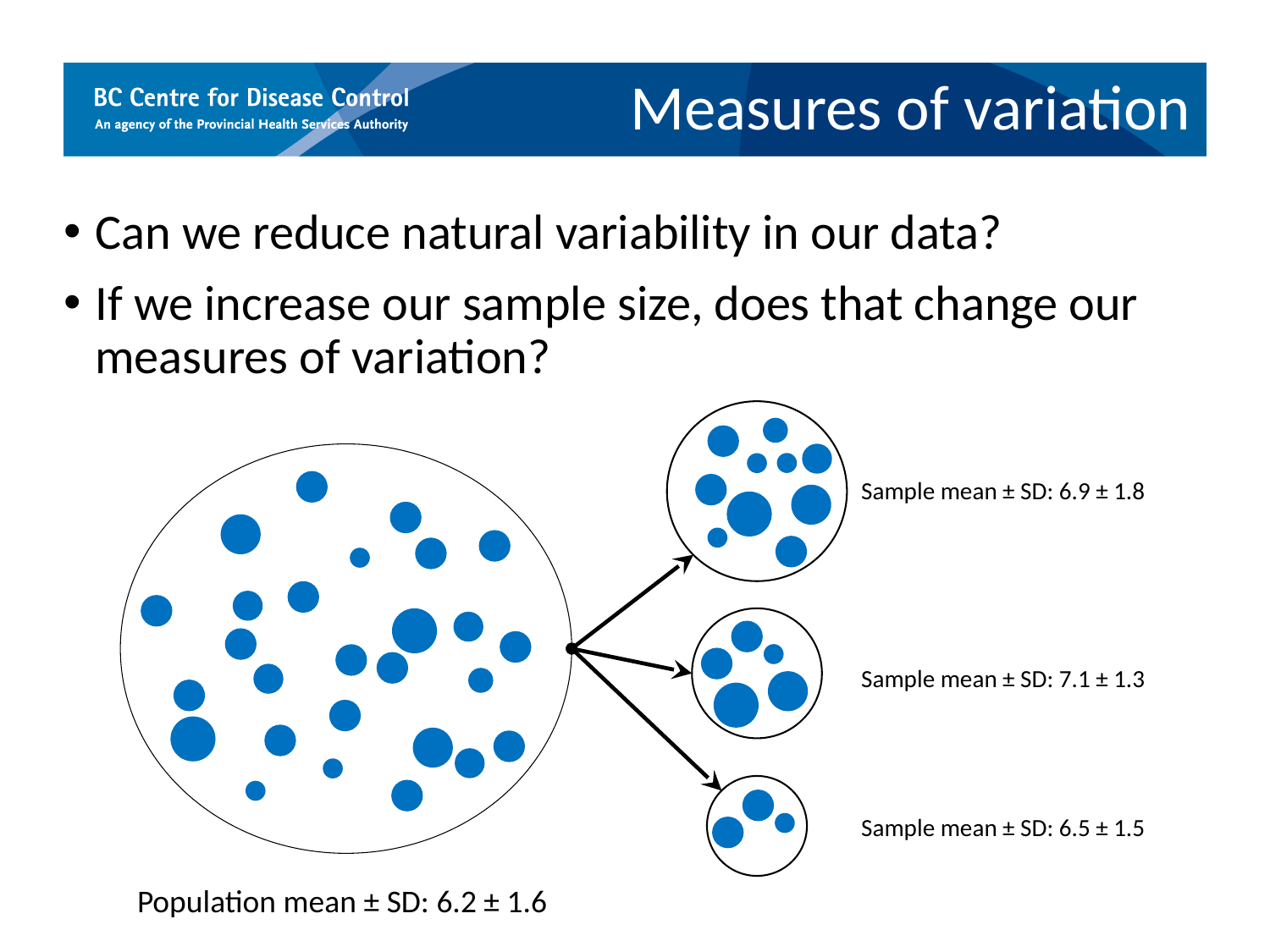

Measures of variation
Can we reduce natural variability in our data?
If we increase our sample size, does that change our measures of variation?

Sample mean ± SD: 6.9 ± 1.8

Population mean ± SD: 6.2 ± 1.6

Sample mean ± SD: 7.1 ± 1.3

Sample mean ± SD: 6.5 ± 1.5